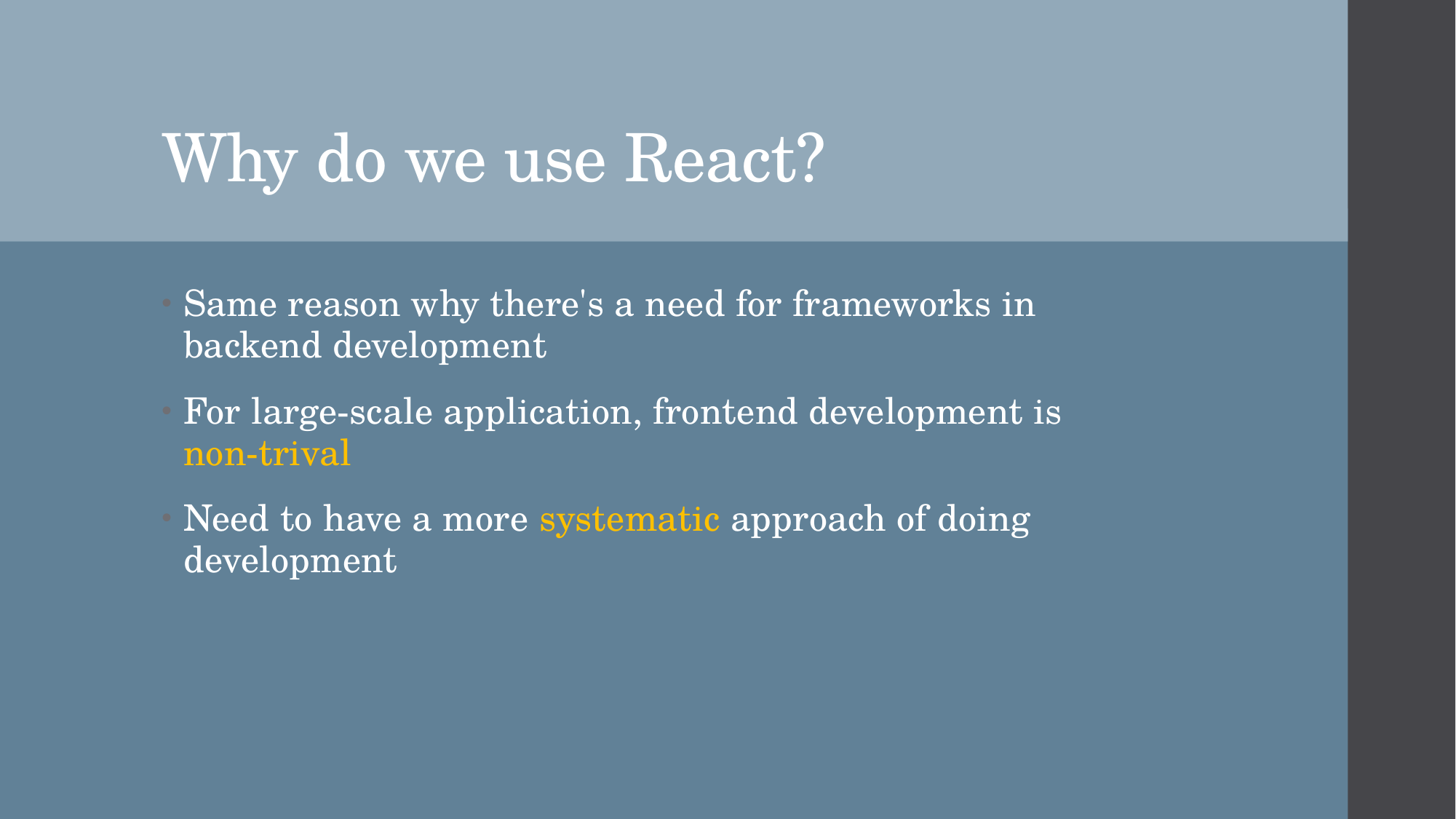

# Why do we use React?

Same reason why there's a need for frameworks in backend development
For large-scale application, frontend development is    non-trival
Need to have a more systematic approach of doing development